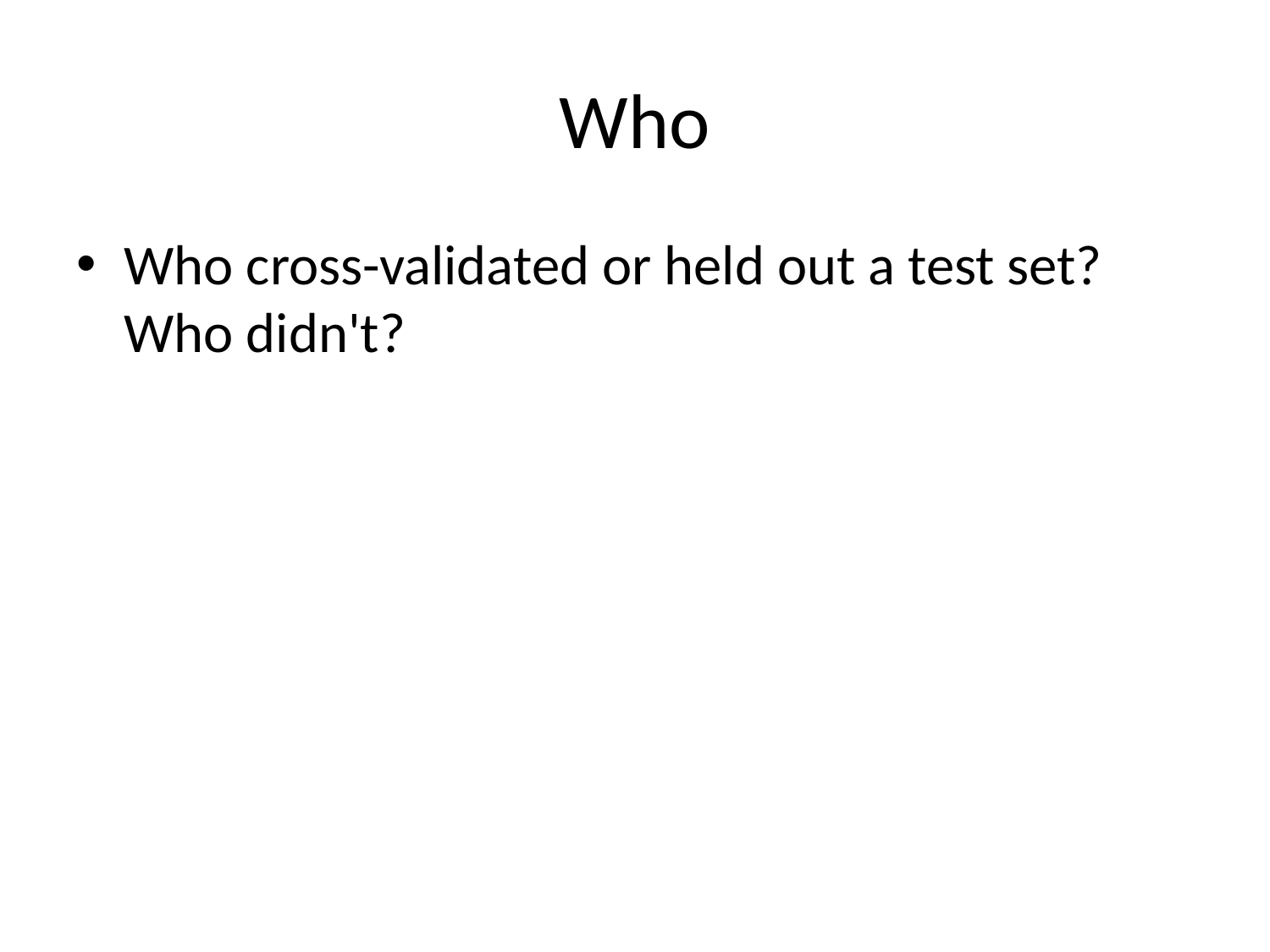

# Who
Who cross-validated or held out a test set? Who didn't?